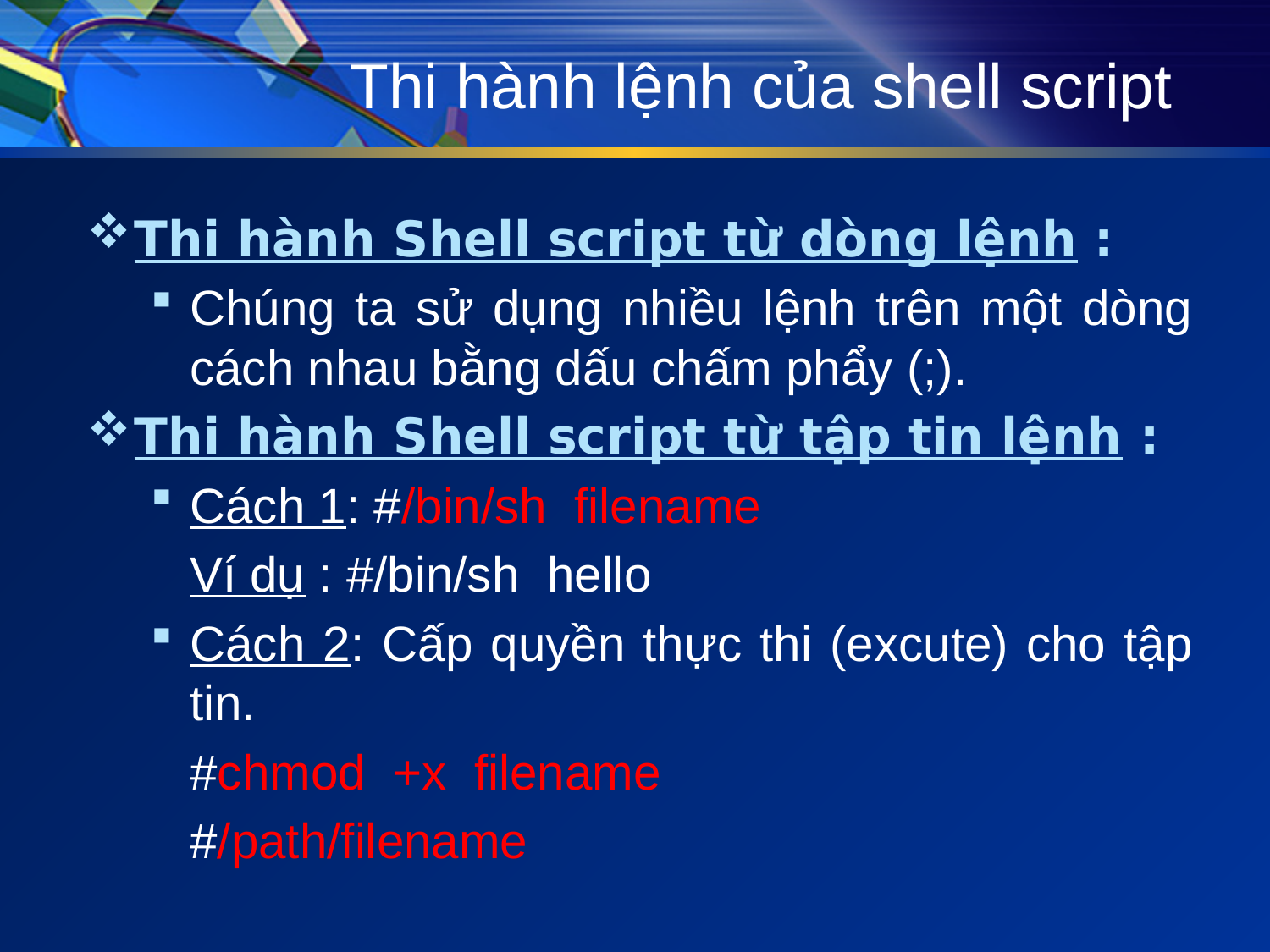

# Thi hành lệnh của shell script
Thi hành Shell script từ dòng lệnh :
Chúng ta sử dụng nhiều lệnh trên một dòng cách nhau bằng dấu chấm phẩy (;).
Thi hành Shell script từ tập tin lệnh :
Cách 1: #/bin/sh  filename
	Ví dụ : #/bin/sh  hello
Cách 2: Cấp quyền thực thi (excute) cho tập tin.
	#chmod  +x  filename
	#/path/filename